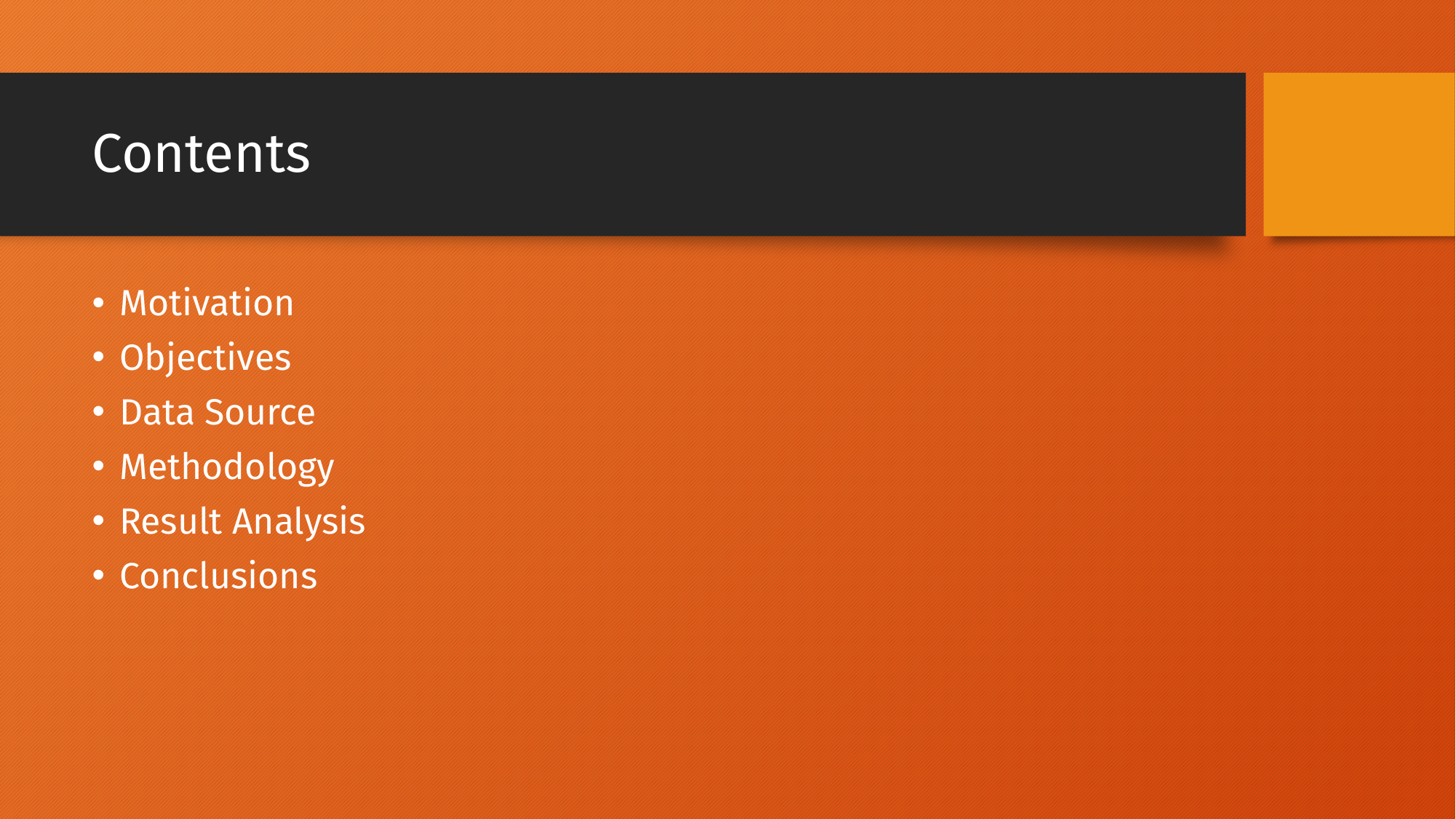

# Contents
Motivation
Objectives
Data Source
Methodology
Result Analysis
Conclusions